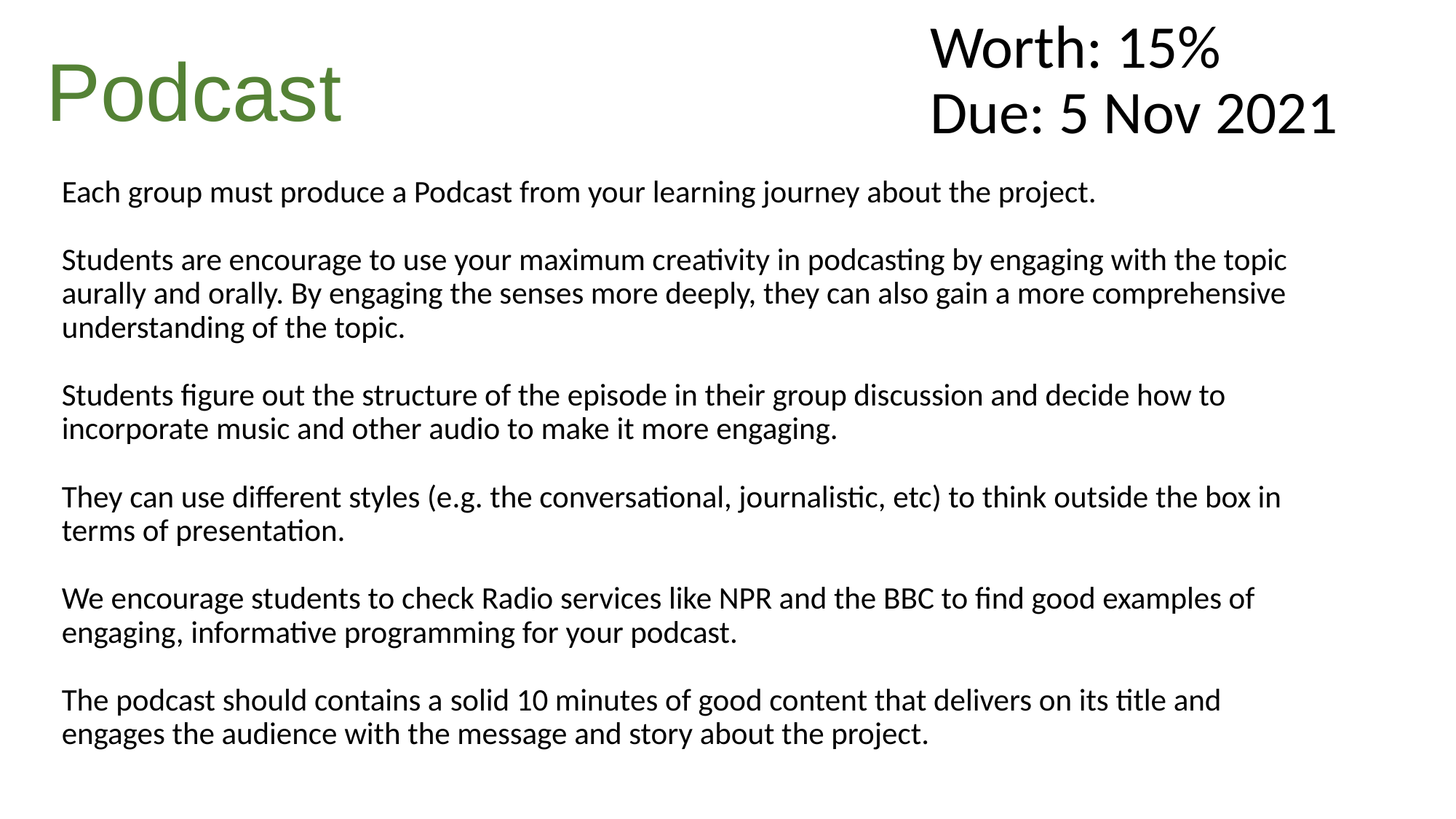

Worth: 15%
Due: 5 Nov 2021
Podcast
Each group must produce a Podcast from your learning journey about the project.

Students are encourage to use your maximum creativity in podcasting by engaging with the topic aurally and orally. By engaging the senses more deeply, they can also gain a more comprehensive understanding of the topic.

Students figure out the structure of the episode in their group discussion and decide how to incorporate music and other audio to make it more engaging.

They can use different styles (e.g. the conversational, journalistic, etc) to think outside the box in terms of presentation.

We encourage students to check Radio services like NPR and the BBC to find good examples of engaging, informative programming for your podcast.

The podcast should contains a solid 10 minutes of good content that delivers on its title and engages the audience with the message and story about the project.